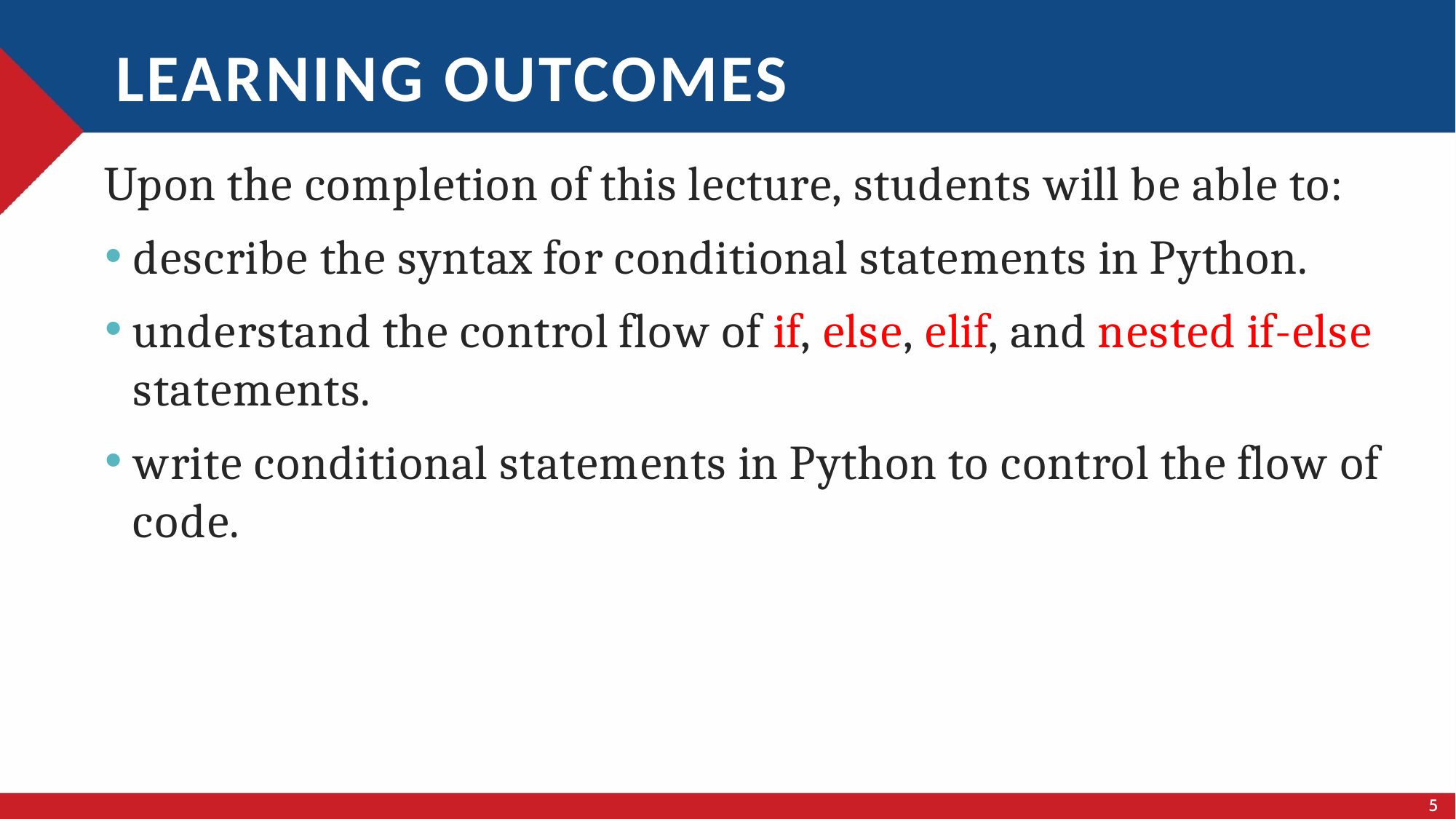

# Learning outcomes
Upon the completion of this lecture, students will be able to:
describe the syntax for conditional statements in Python.
understand the control flow of if, else, elif, and nested if-else statements.
write conditional statements in Python to control the flow of code.

5